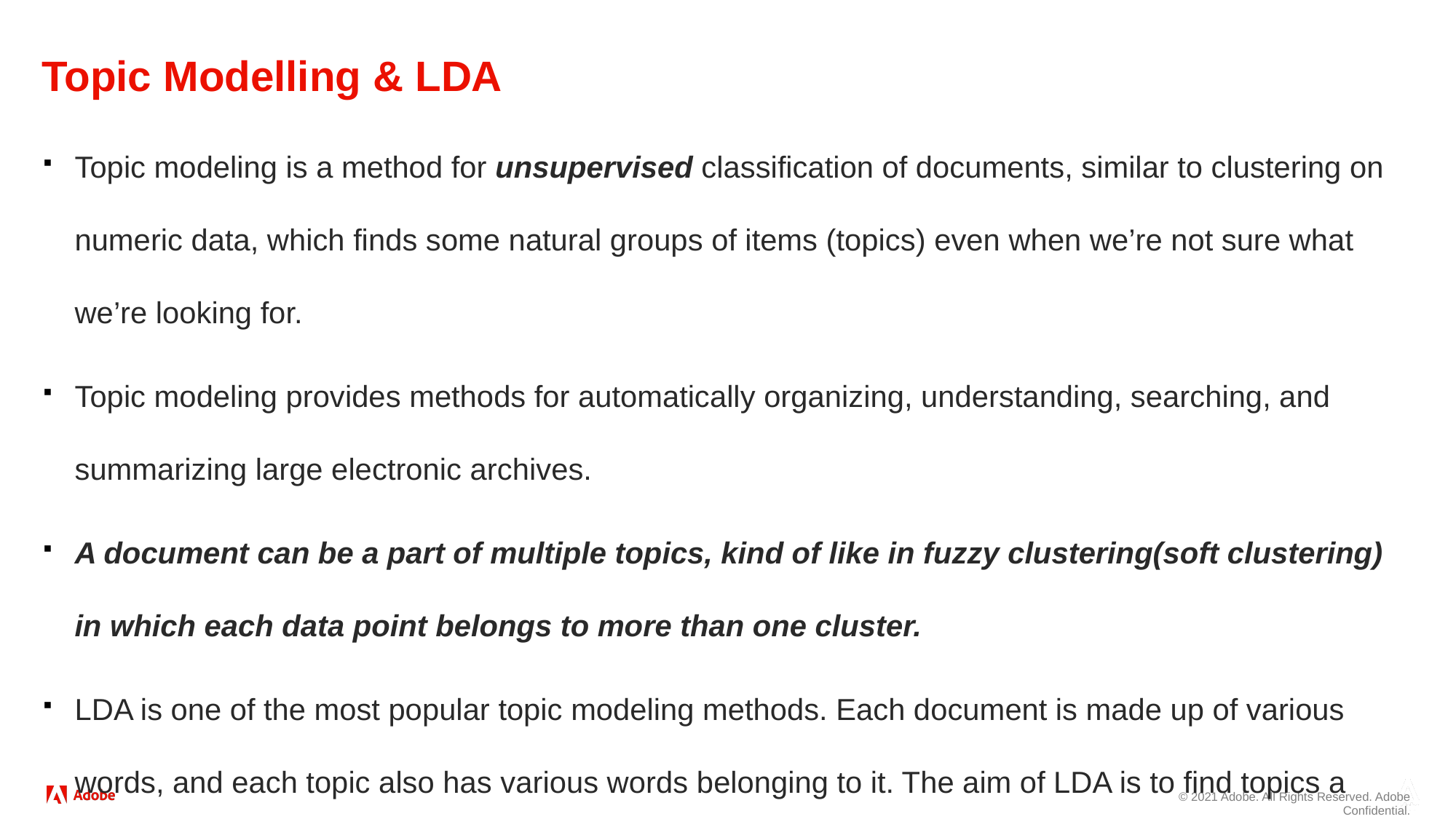

# Topic Modelling & LDA
Topic modeling is a method for unsupervised classification of documents, similar to clustering on numeric data, which finds some natural groups of items (topics) even when we’re not sure what we’re looking for.
Topic modeling provides methods for automatically organizing, understanding, searching, and summarizing large electronic archives.
A document can be a part of multiple topics, kind of like in fuzzy clustering(soft clustering) in which each data point belongs to more than one cluster.
LDA is one of the most popular topic modeling methods. Each document is made up of various words, and each topic also has various words belonging to it. The aim of LDA is to find topics a document belongs to, based on the words in it.